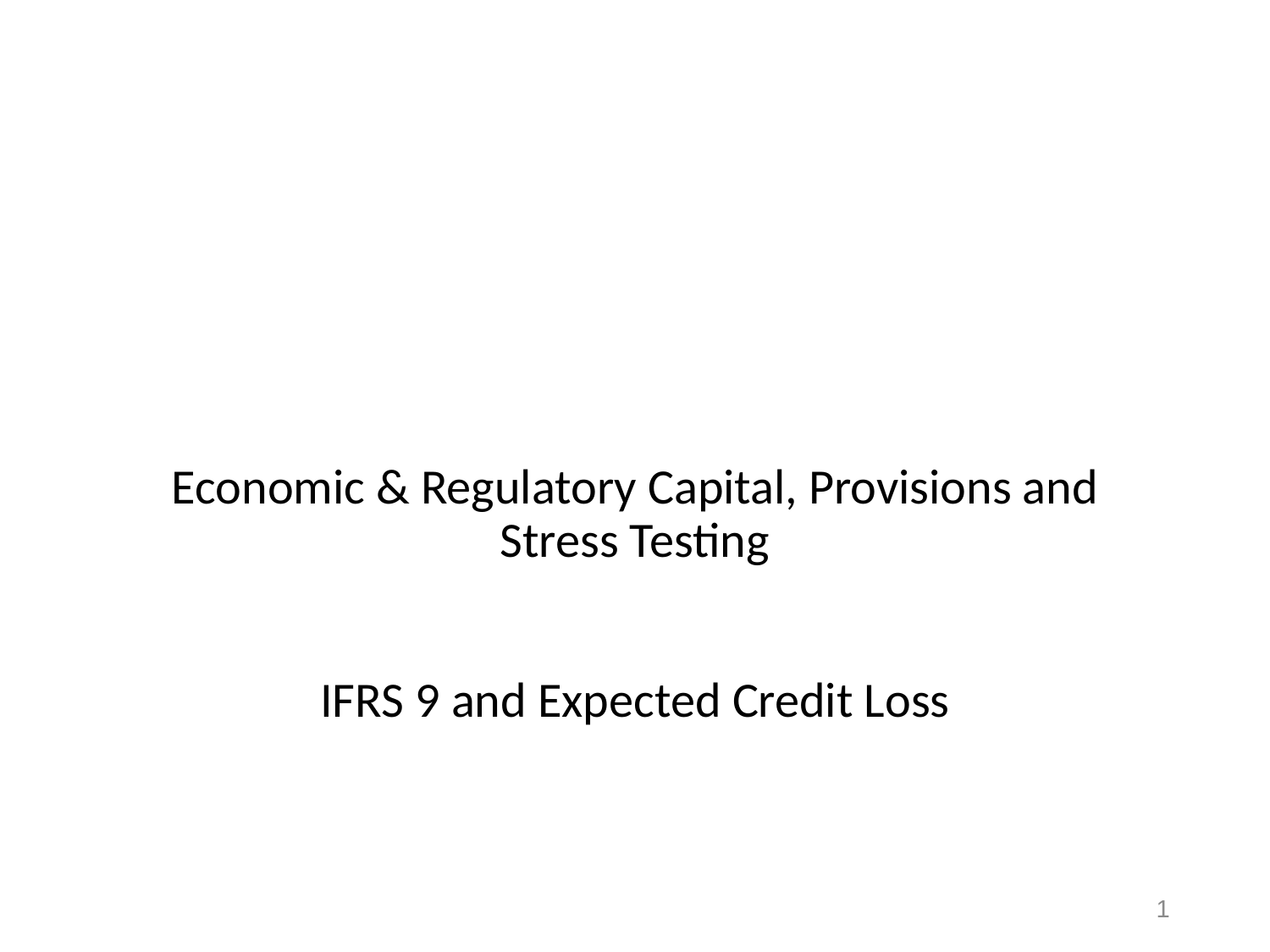

# Economic & Regulatory Capital, Provisions and Stress Testing IFRS 9 and Expected Credit Loss
1